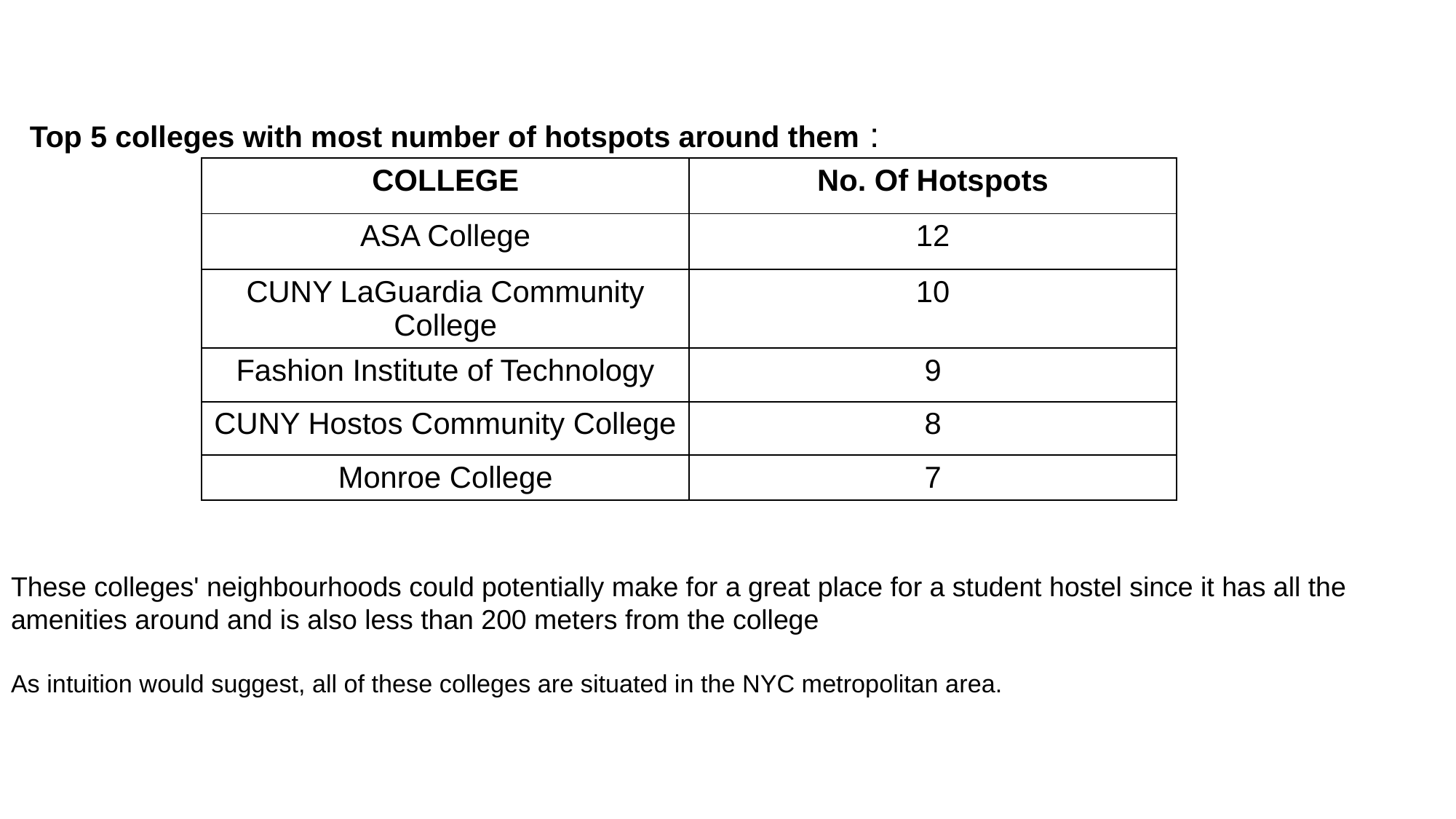

Top 5 colleges with most number of hotspots around them :
These colleges' neighbourhoods could potentially make for a great place for a student hostel since it has all the amenities around and is also less than 200 meters from the college
As intuition would suggest, all of these colleges are situated in the NYC metropolitan area.
| COLLEGE | No. Of Hotspots |
| --- | --- |
| ASA College | 12 |
| CUNY LaGuardia Community College | 10 |
| Fashion Institute of Technology | 9 |
| CUNY Hostos Community College | 8 |
| Monroe College | 7 |